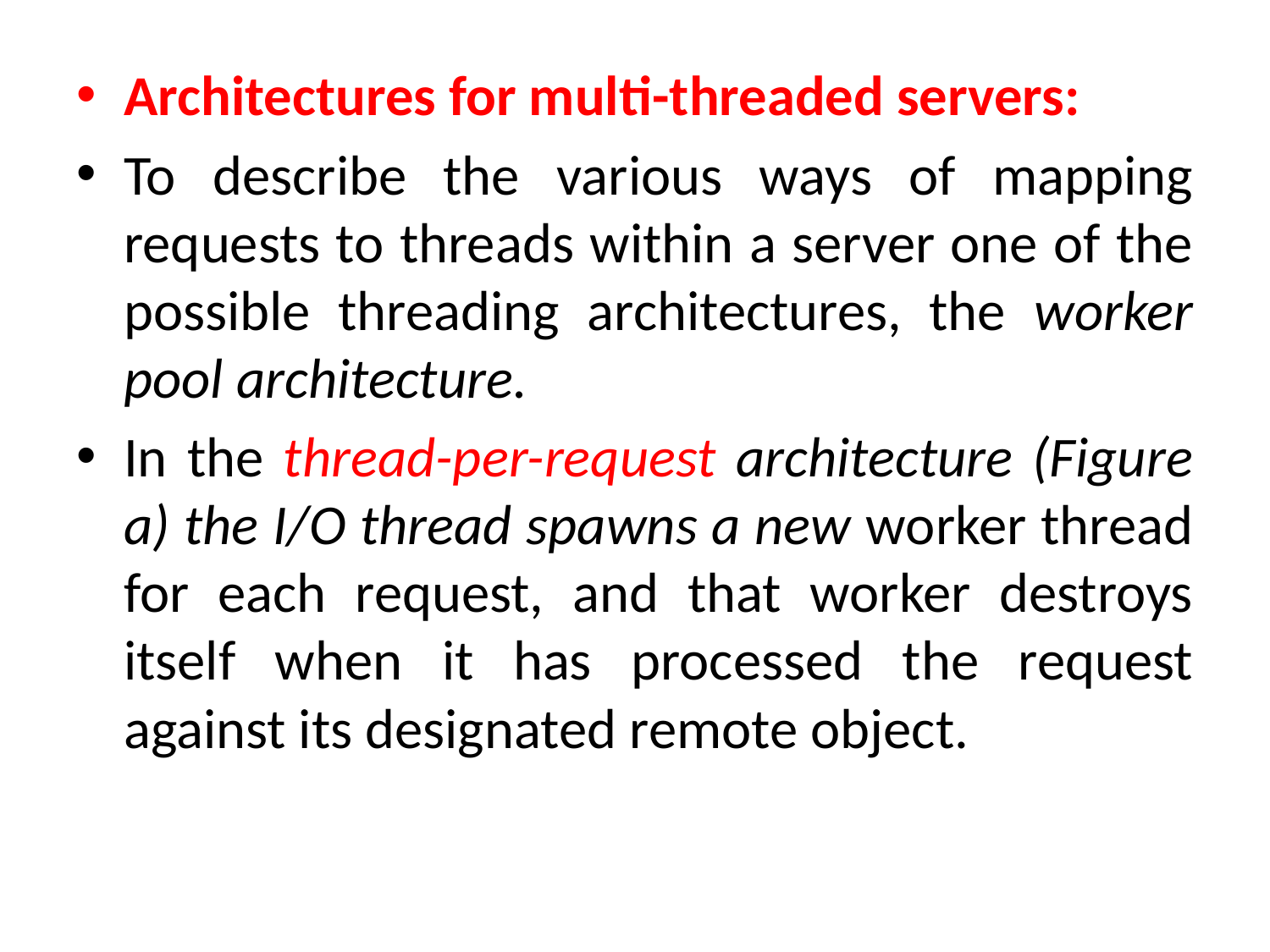

Architectures for multi-threaded servers:
To describe the various ways of mapping requests to threads within a server one of the possible threading architectures, the worker pool architecture.
In the thread-per-request architecture (Figure a) the I/O thread spawns a new worker thread for each request, and that worker destroys itself when it has processed the request against its designated remote object.